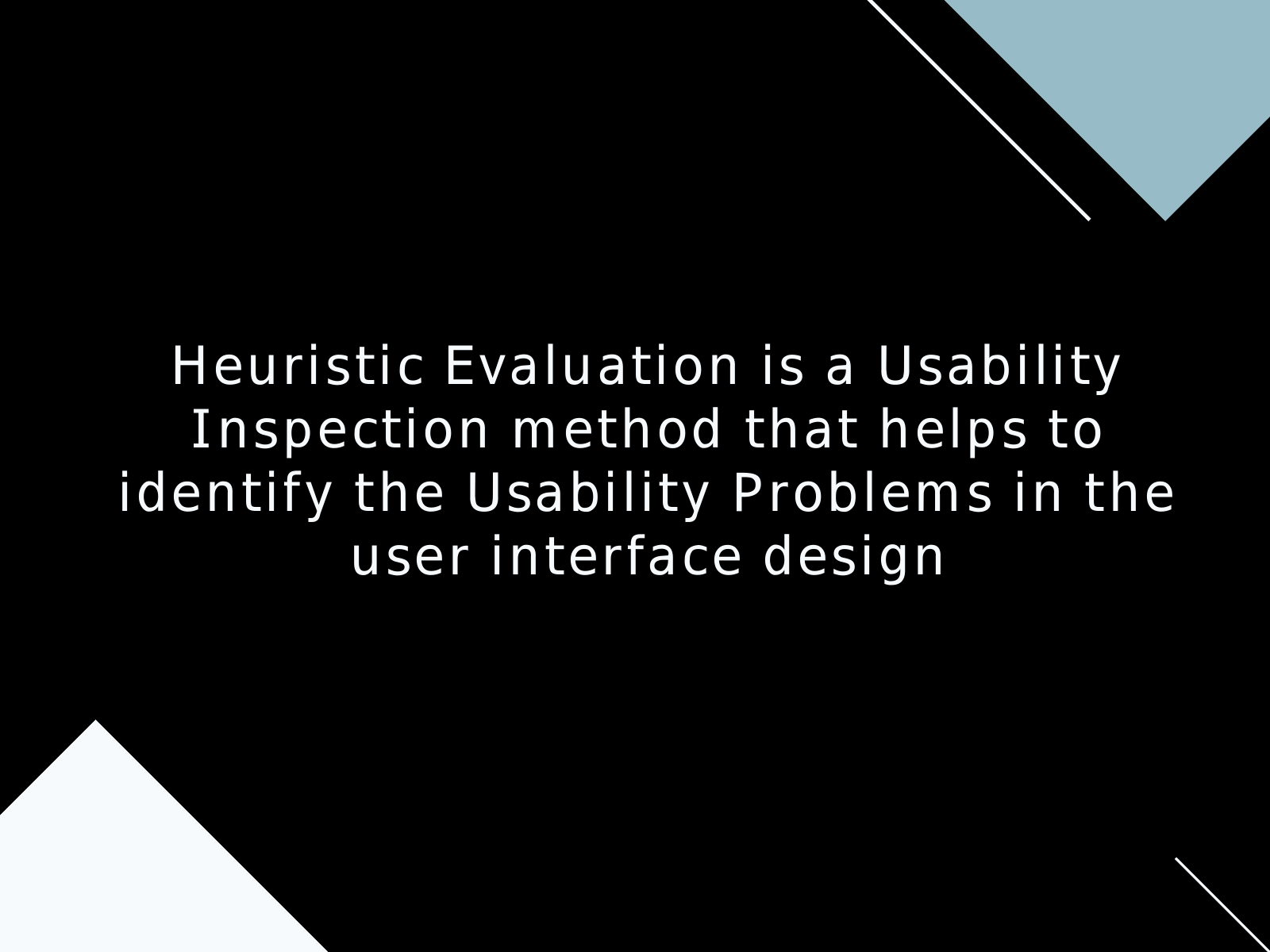

# Heuristic Evaluation is a Usability Inspection method that helps to identify the Usability Problems in the user interface design